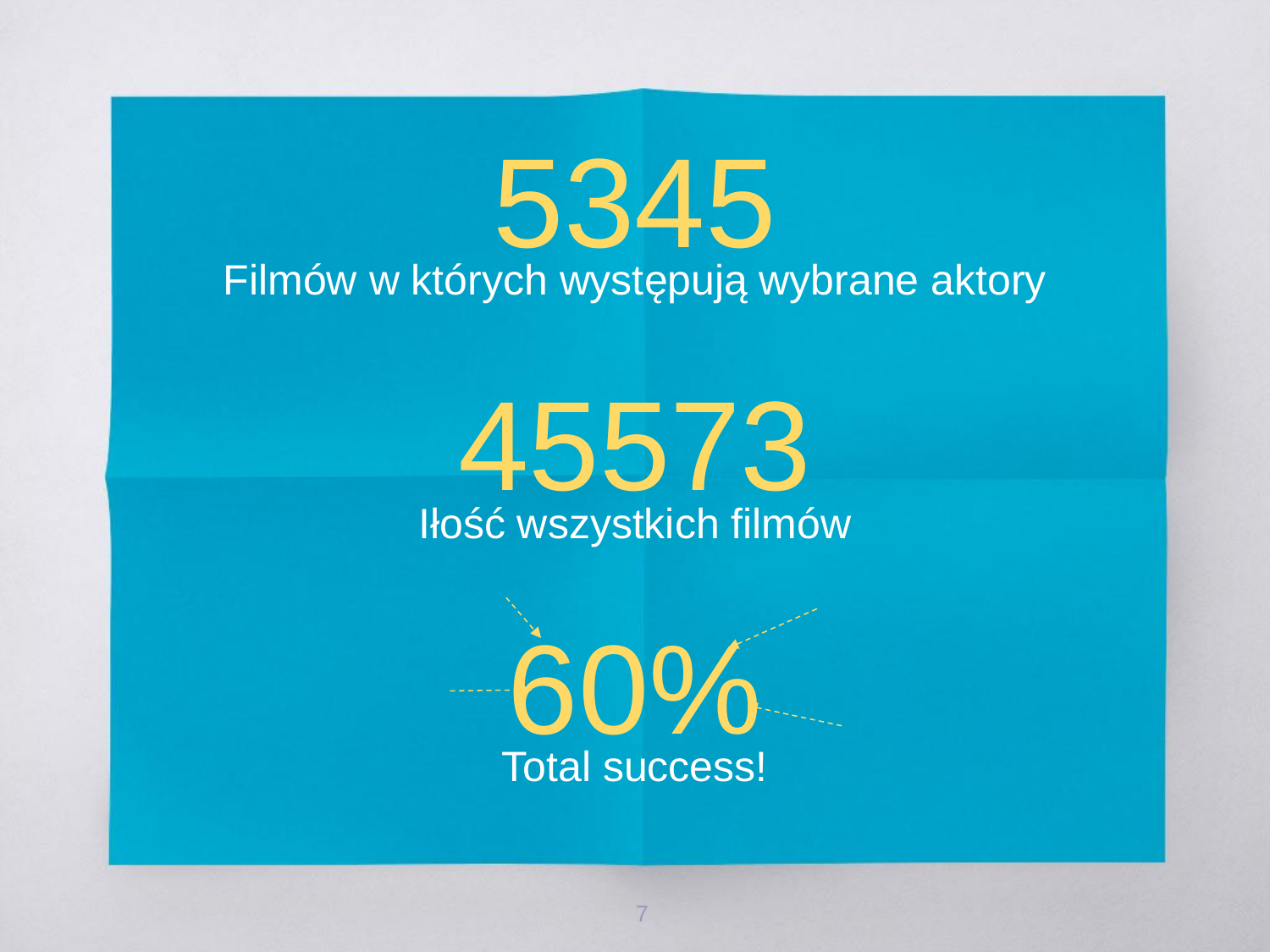

5345
Filmów w których występują wybrane aktory
45573
Iłość wszystkich filmów
60%
Total success!
7